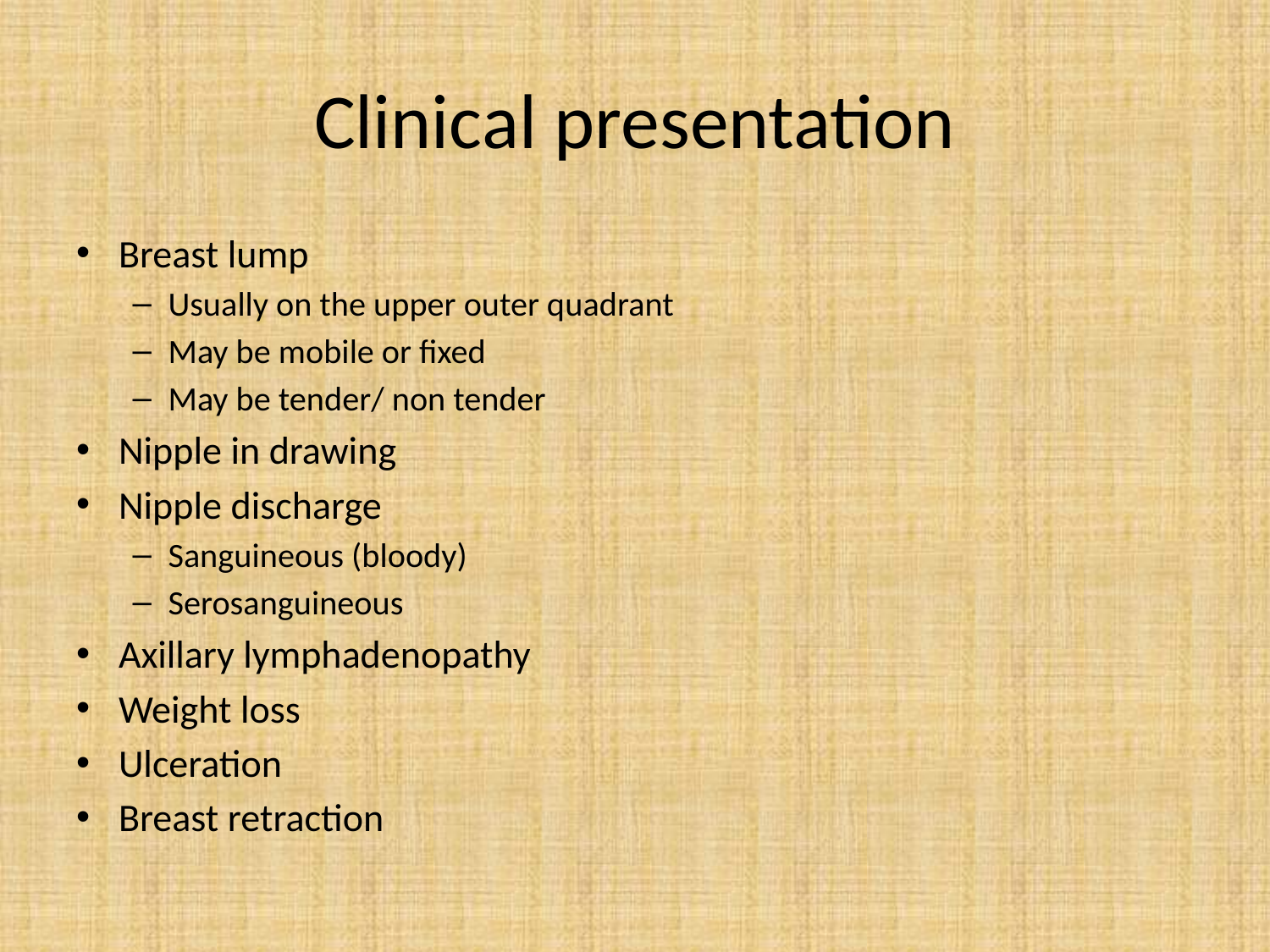

# Clinical presentation
Breast lump
Usually on the upper outer quadrant
May be mobile or fixed
May be tender/ non tender
Nipple in drawing
Nipple discharge
Sanguineous (bloody)
Serosanguineous
Axillary lymphadenopathy
Weight loss
Ulceration
Breast retraction